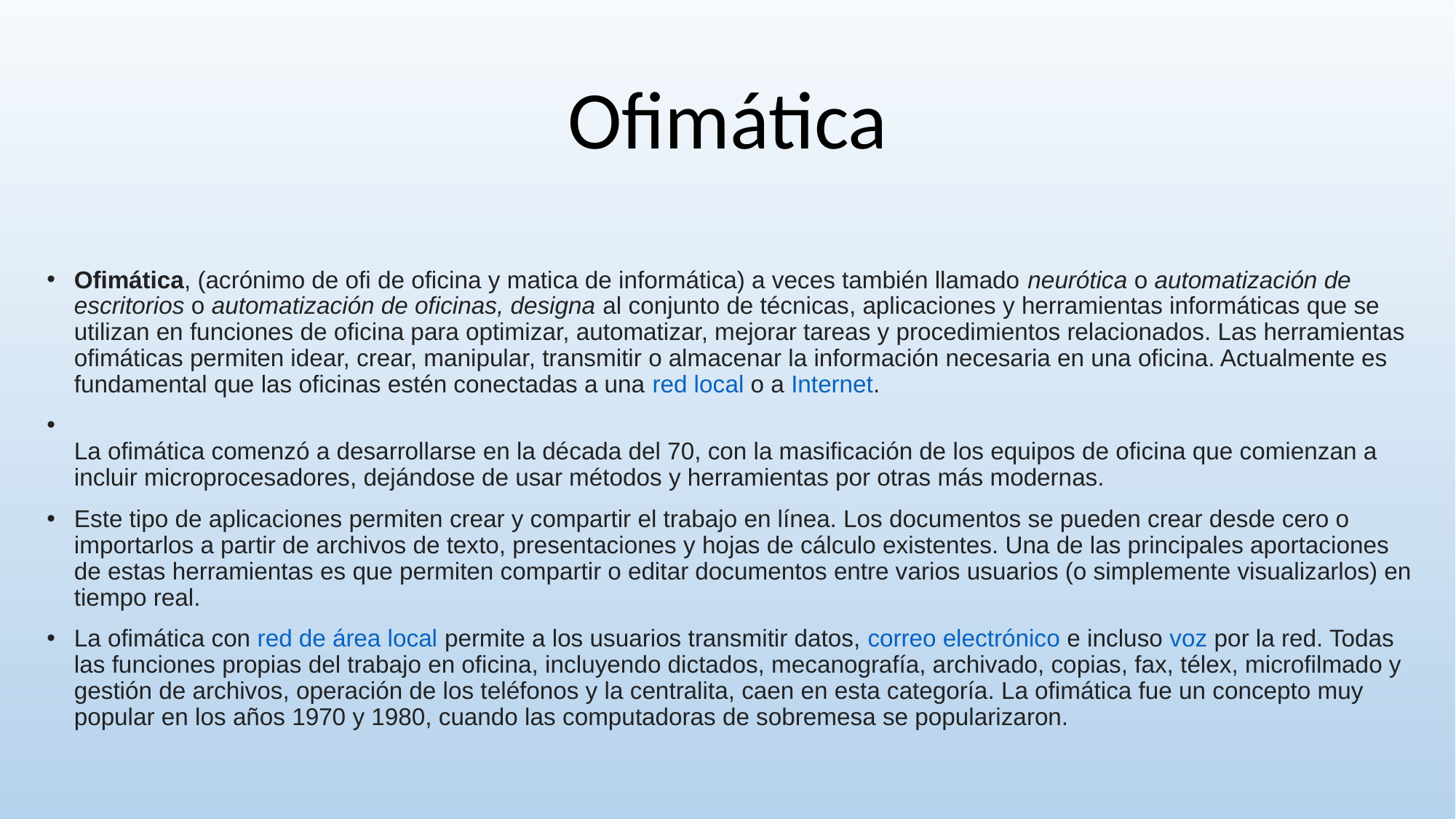

# Ofimática

Ofimática, (acrónimo de ofi de oficina y matica de informática) a veces también llamado neurótica o automatización de escritorios o automatización de oficinas, designa al conjunto de técnicas, aplicaciones y herramientas informáticas que se utilizan en funciones de oficina para optimizar, automatizar, mejorar tareas y procedimientos relacionados. Las herramientas ofimáticas permiten idear, crear, manipular, transmitir o almacenar la información necesaria en una oficina. Actualmente es fundamental que las oficinas estén conectadas a una red local o a Internet.
La ofimática comenzó a desarrollarse en la década del 70, con la masificación de los equipos de oficina que comienzan a incluir microprocesadores, dejándose de usar métodos y herramientas por otras más modernas.
Este tipo de aplicaciones permiten crear y compartir el trabajo en línea. Los documentos se pueden crear desde cero o importarlos a partir de archivos de texto, presentaciones y hojas de cálculo existentes. Una de las principales aportaciones de estas herramientas es que permiten compartir o editar documentos entre varios usuarios (o simplemente visualizarlos) en tiempo real.
La ofimática con red de área local permite a los usuarios transmitir datos, correo electrónico e incluso voz por la red. Todas las funciones propias del trabajo en oficina, incluyendo dictados, mecanografía, archivado, copias, fax, télex, microfilmado y gestión de archivos, operación de los teléfonos y la centralita, caen en esta categoría. La ofimática fue un concepto muy popular en los años 1970 y 1980, cuando las computadoras de sobremesa se popularizaron.